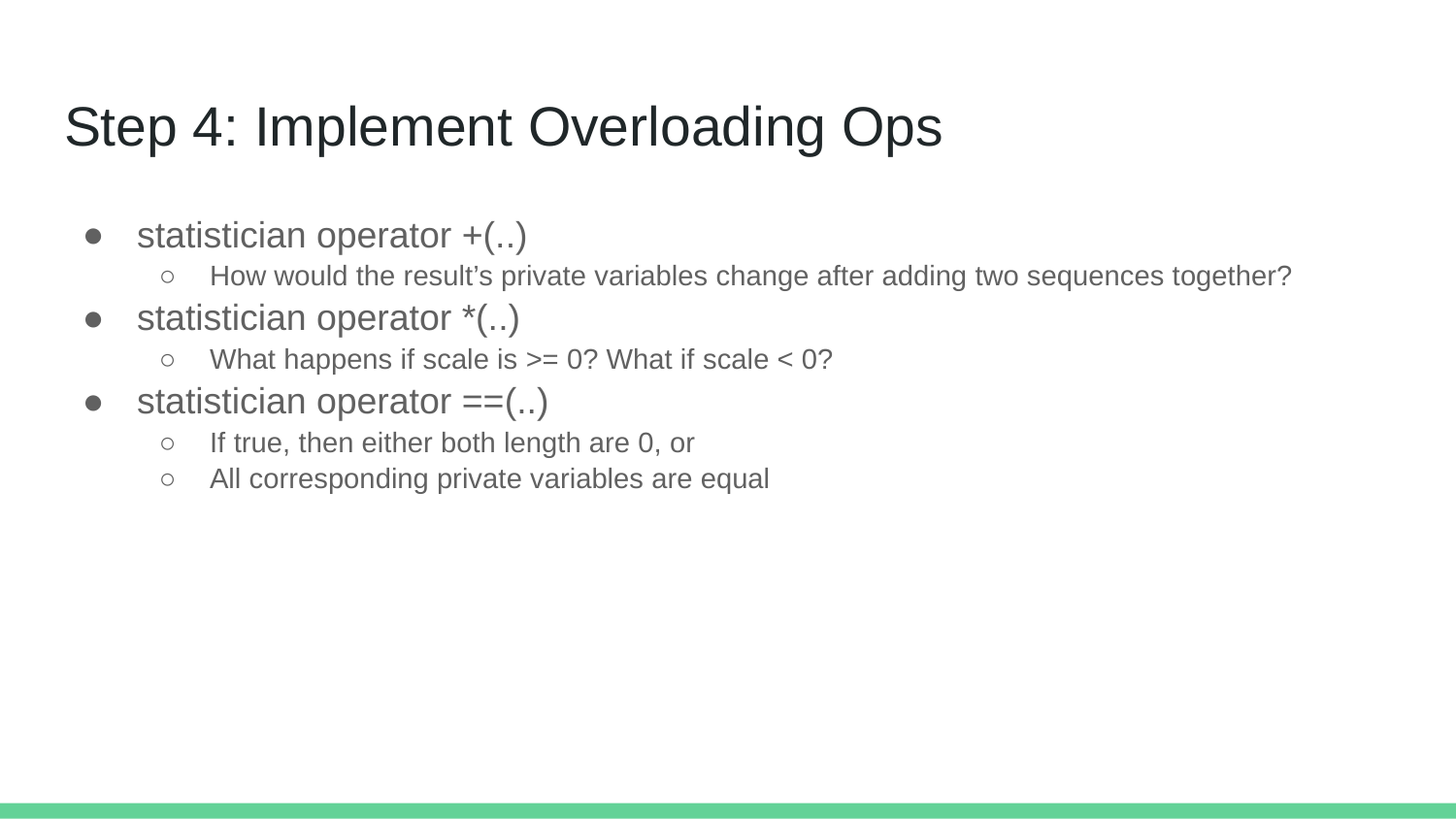

# Step 4: Implement Overloading Ops
statistician operator +(..)
How would the result’s private variables change after adding two sequences together?
statistician operator *(..)
What happens if scale is >= 0? What if scale < 0?
statistician operator ==(..)
If true, then either both length are 0, or
All corresponding private variables are equal